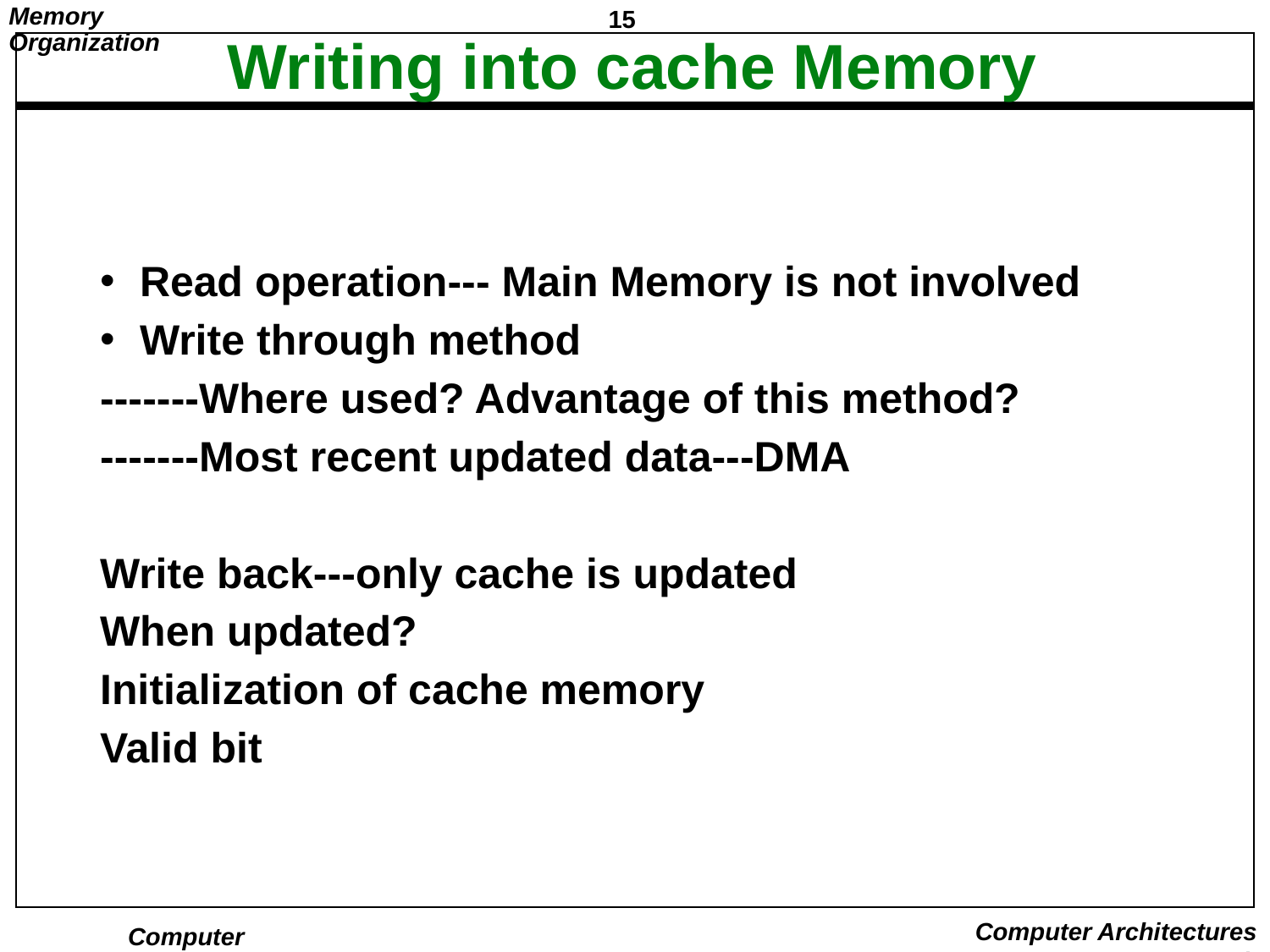

# Writing into cache Memory
Read operation--- Main Memory is not involved
Write through method
-------Where used? Advantage of this method?
-------Most recent updated data---DMA

Write back---only cache is updated
When updated?
Initialization of cache memory
Valid bit